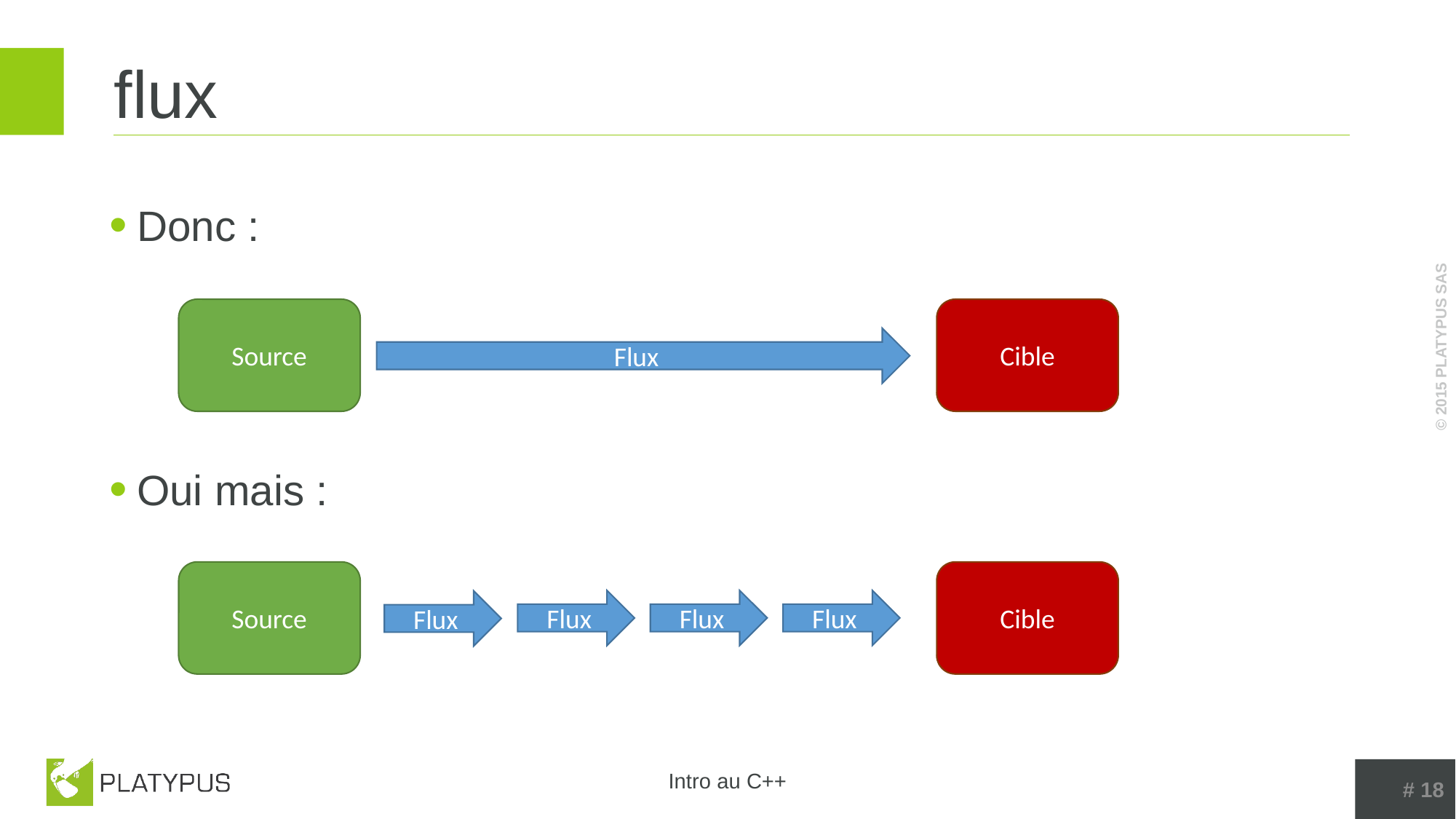

# flux
Donc :

Oui mais :

Source
Cible
Flux
Source
Cible
Flux
Flux
Flux
Flux
# 18
Intro au C++